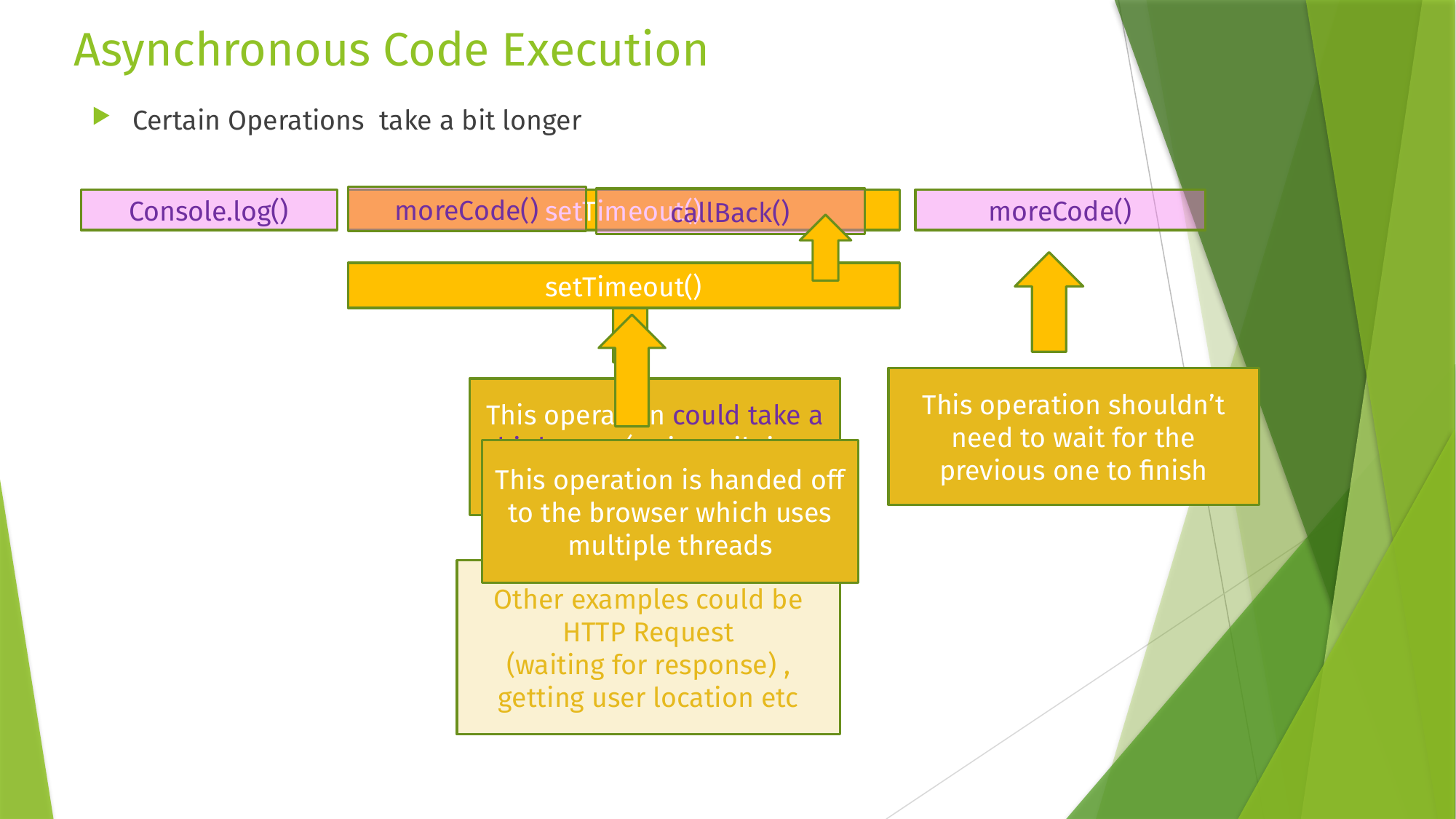

# Asynchronous Code Execution
Certain Operations  take a bit longer
moreCode()
callBack()
Console.log()
setTimeout()
moreCode()

setTimeout()

This operation shouldn’t need to wait for the previous one to finish
This operation could take a bit longer (wait until time expired)
This operation is handed off to the browser which uses multiple threads
Other examples could be HTTP Request
(waiting for response) , getting user location etc